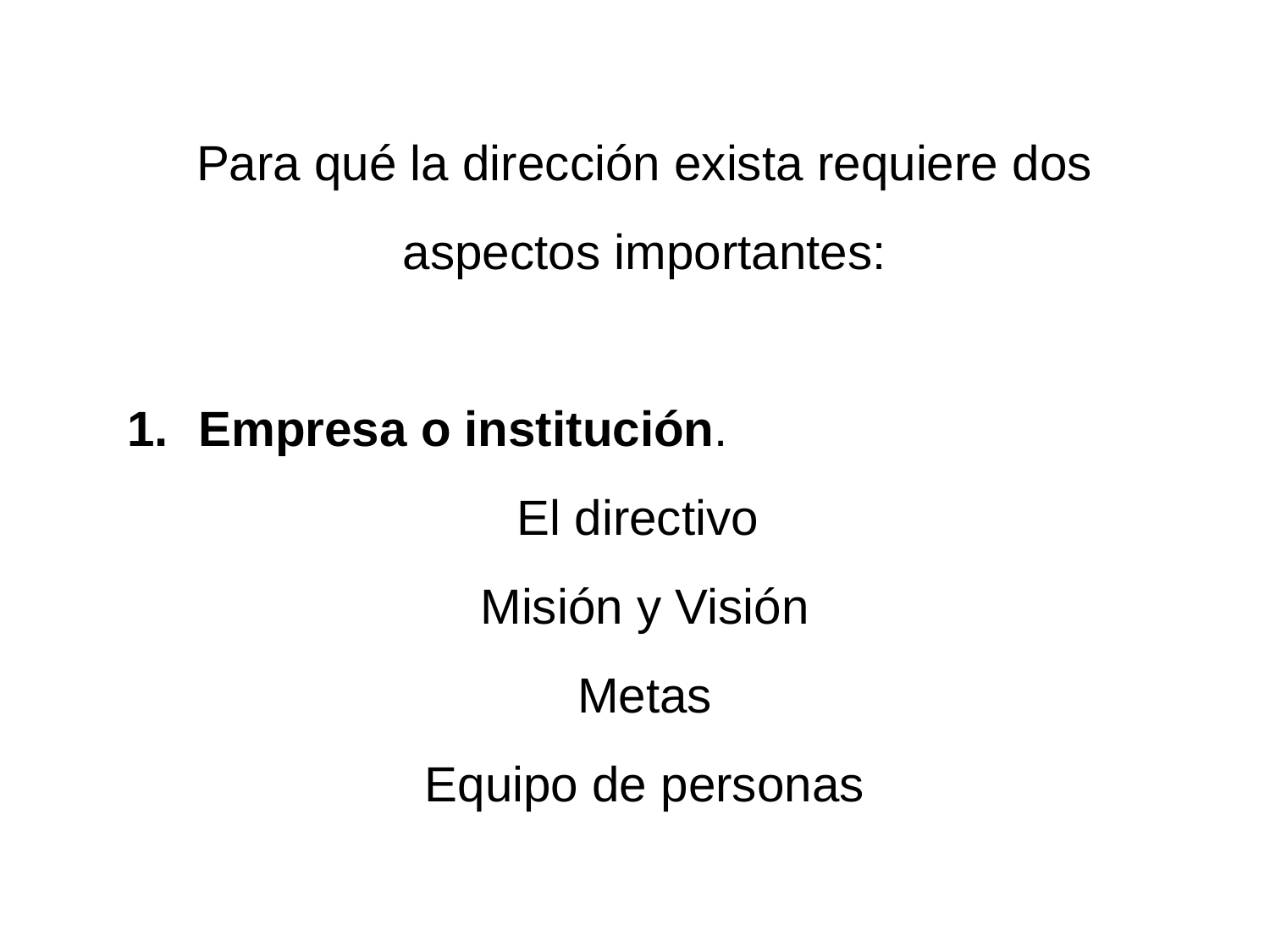

Para qué la dirección exista requiere dos aspectos importantes:

Empresa o institución.
El directivo
Misión y Visión
Metas
Equipo de personas